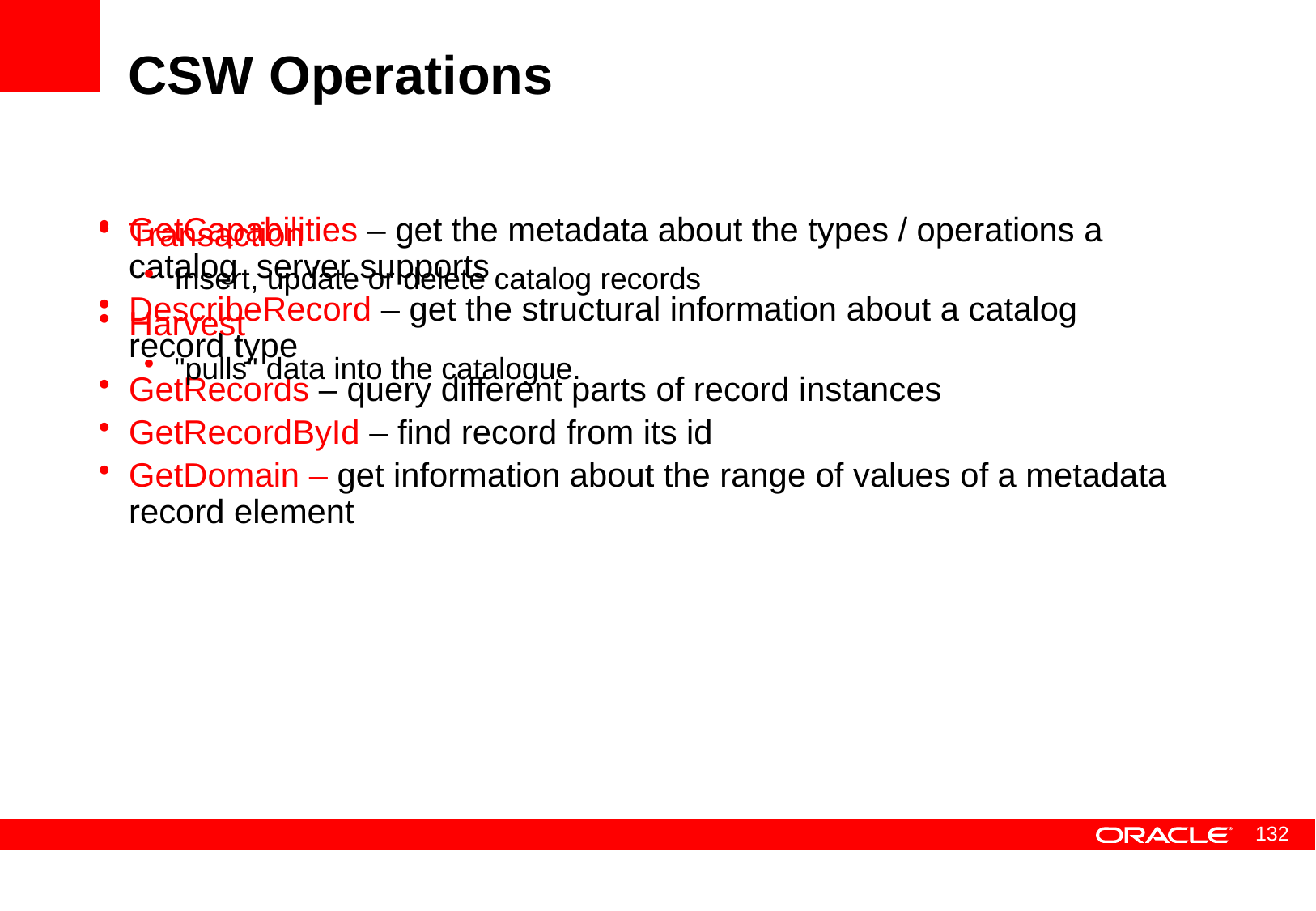

# CSW Operations
GetCapabilities – get the metadata about the types / operations a catalog  server supports
DescribeRecord – get the structural information about a catalog record type
GetRecords – query different parts of record instances
GetRecordById – find record from its id
GetDomain – get information about the range of values of a metadata record element
Transaction
Insert, update or delete catalog records
Harvest
"pulls" data into the catalogue.